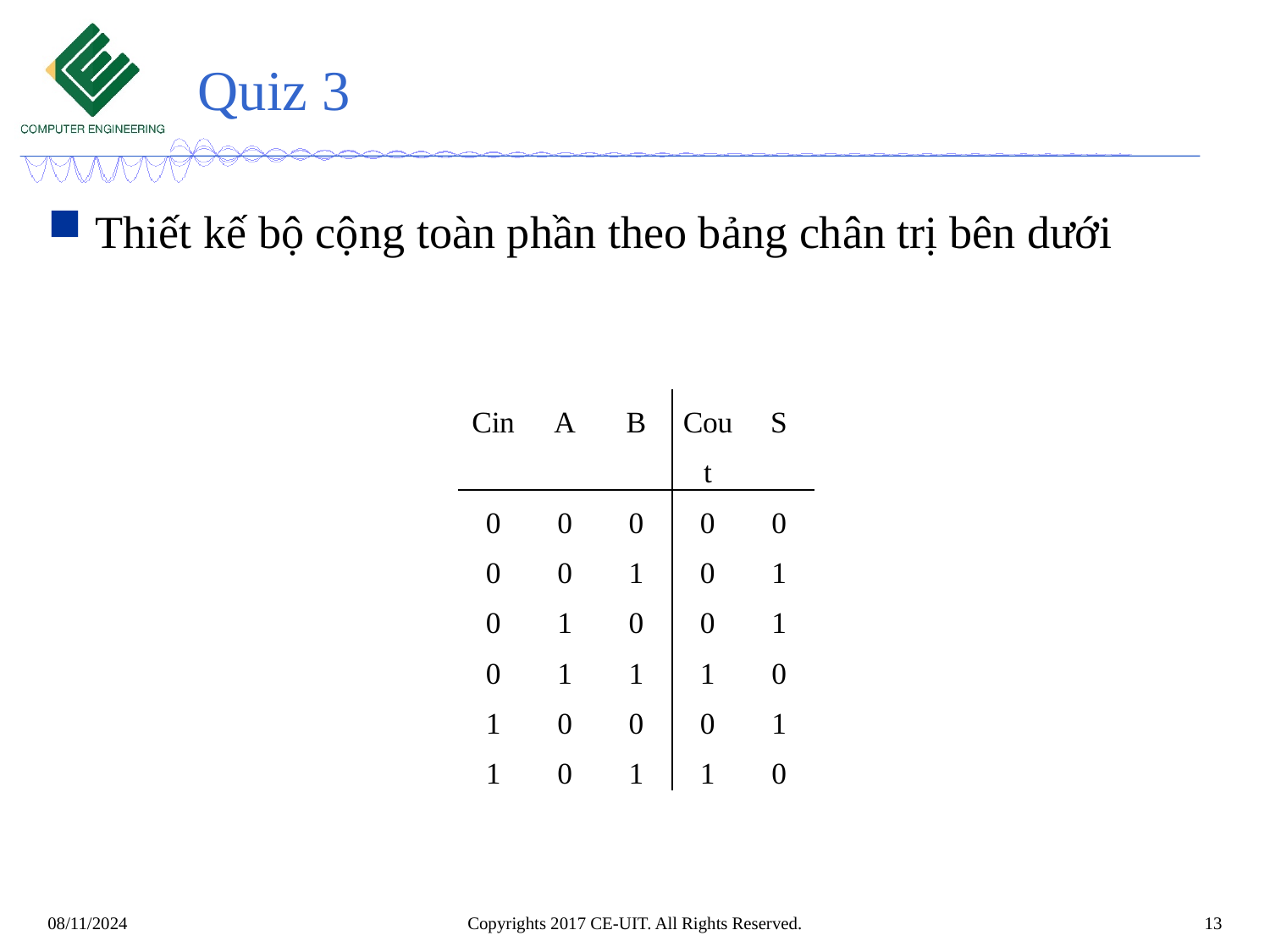

# Quiz 3
Thiết kế bộ cộng toàn phần theo bảng chân trị bên dưới
| Cin | A | B | Cout | S |
| --- | --- | --- | --- | --- |
| 0 | 0 | 0 | 0 | 0 |
| 0 | 0 | 1 | 0 | 1 |
| 0 | 1 | 0 | 0 | 1 |
| 0 | 1 | 1 | 1 | 0 |
| 1 | 0 | 0 | 0 | 1 |
| 1 | 0 | 1 | 1 | 0 |
Copyrights 2017 CE-UIT. All Rights Reserved.
13
08/11/2024